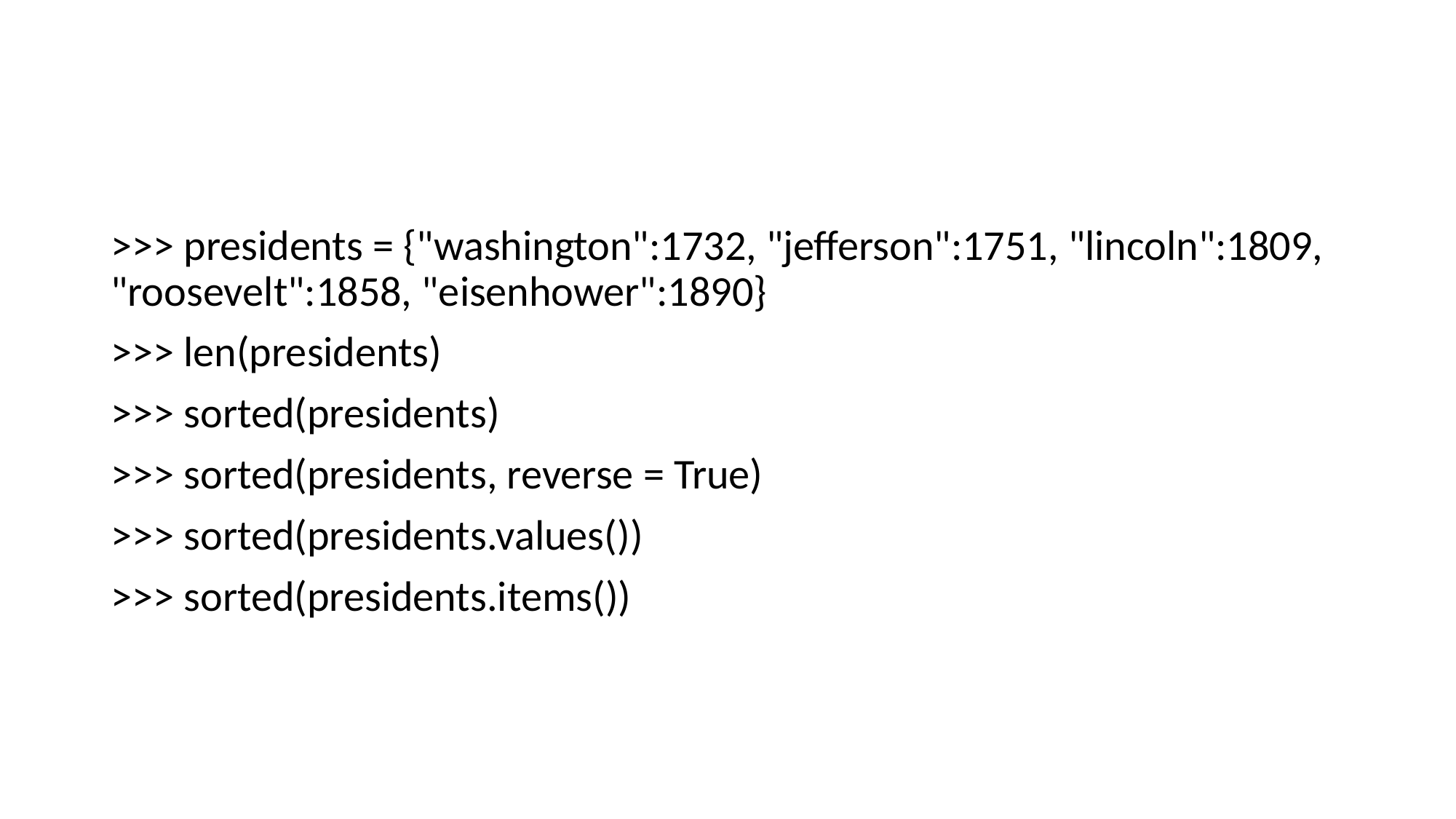

#
>>> presidents = {"washington":1732, "jefferson":1751, "lincoln":1809, "roosevelt":1858, "eisenhower":1890}
>>> len(presidents)
>>> sorted(presidents)
>>> sorted(presidents, reverse = True)
>>> sorted(presidents.values())
>>> sorted(presidents.items())